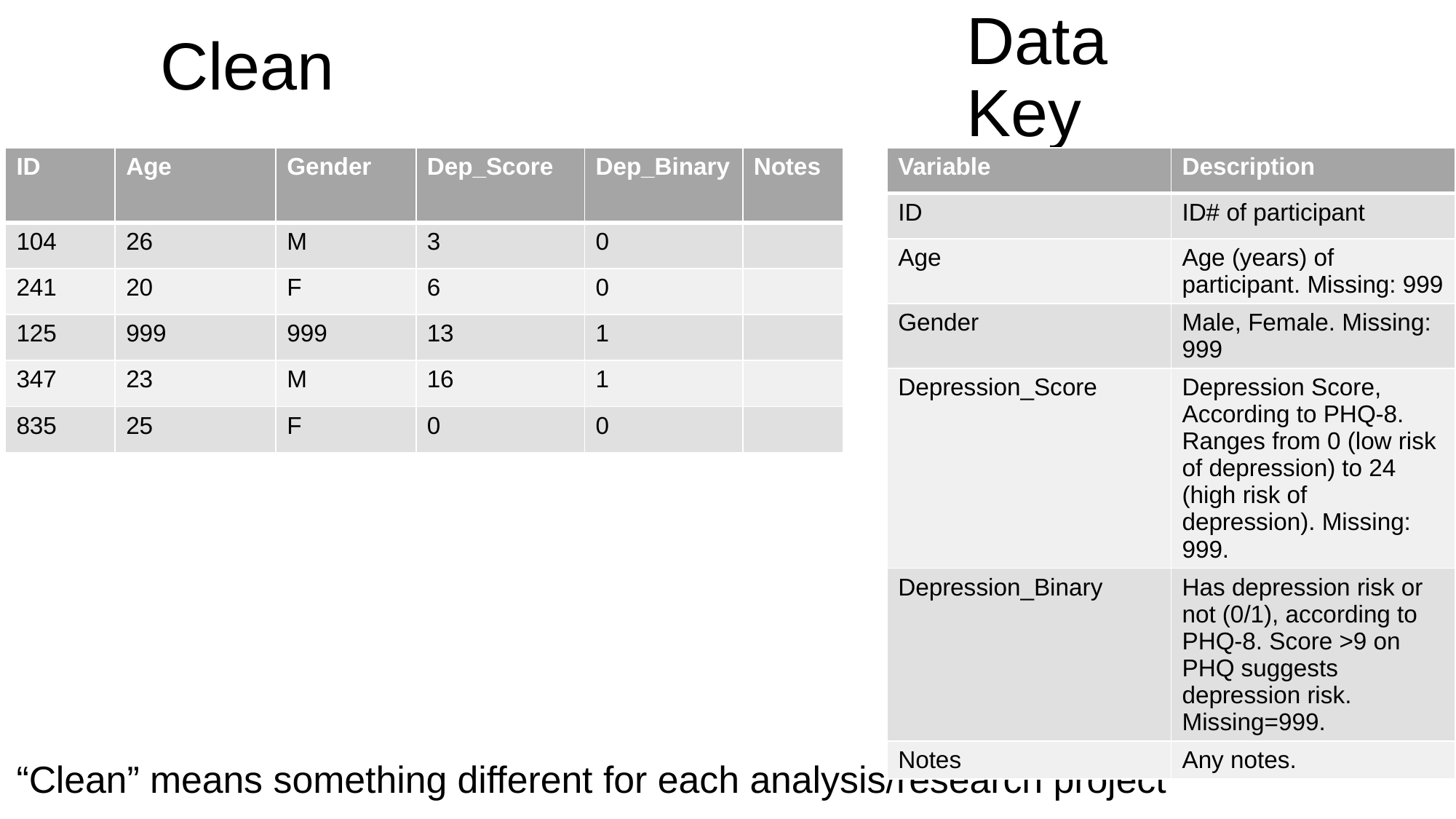

Data Key
# Clean
| Variable | Description |
| --- | --- |
| ID | ID# of participant |
| Age | Age (years) of participant. Missing: 999 |
| Gender | Male, Female. Missing: 999 |
| Depression\_Score | Depression Score, According to PHQ-8. Ranges from 0 (low risk of depression) to 24 (high risk of depression). Missing: 999. |
| Depression\_Binary | Has depression risk or not (0/1), according to PHQ-8. Score >9 on PHQ suggests depression risk. Missing=999. |
| Notes | Any notes. |
| ID | Age | Gender | Dep\_Score | Dep\_Binary | Notes |
| --- | --- | --- | --- | --- | --- |
| 104 | 26 | M | 3 | 0 |  |
| 241 | 20 | F | 6 | 0 |  |
| 125 | 999 | 999 | 13 | 1 |  |
| 347 | 23 | M | 16 | 1 |  |
| 835 | 25 | F | 0 | 0 |  |

“Clean” means something different for each analysis/research project